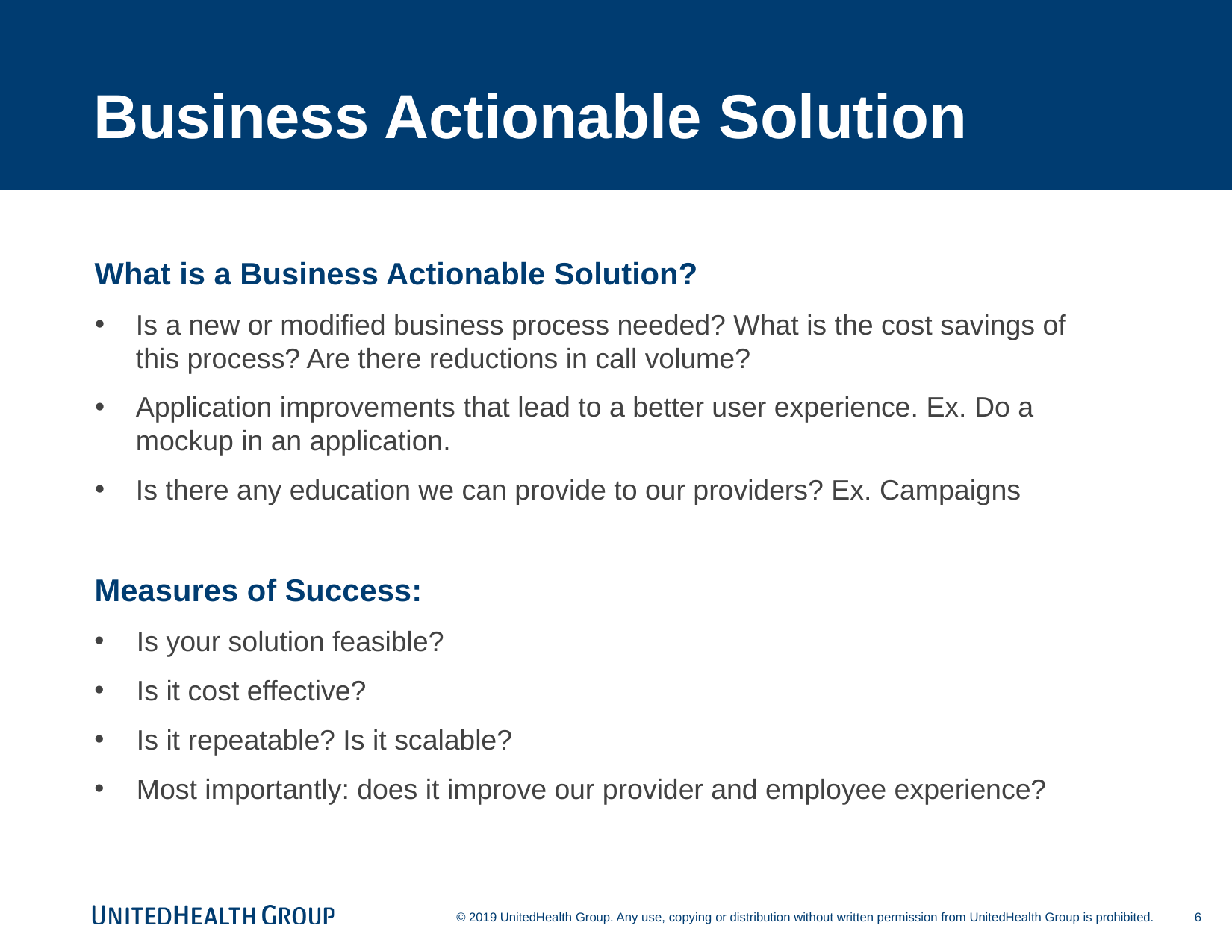

# Business Actionable Solution
What is a Business Actionable Solution?
Is a new or modified business process needed? What is the cost savings of this process? Are there reductions in call volume?
Application improvements that lead to a better user experience. Ex. Do a mockup in an application.
Is there any education we can provide to our providers? Ex. Campaigns

Measures of Success:
Is your solution feasible?
Is it cost effective?
Is it repeatable? Is it scalable?
Most importantly: does it improve our provider and employee experience?

6